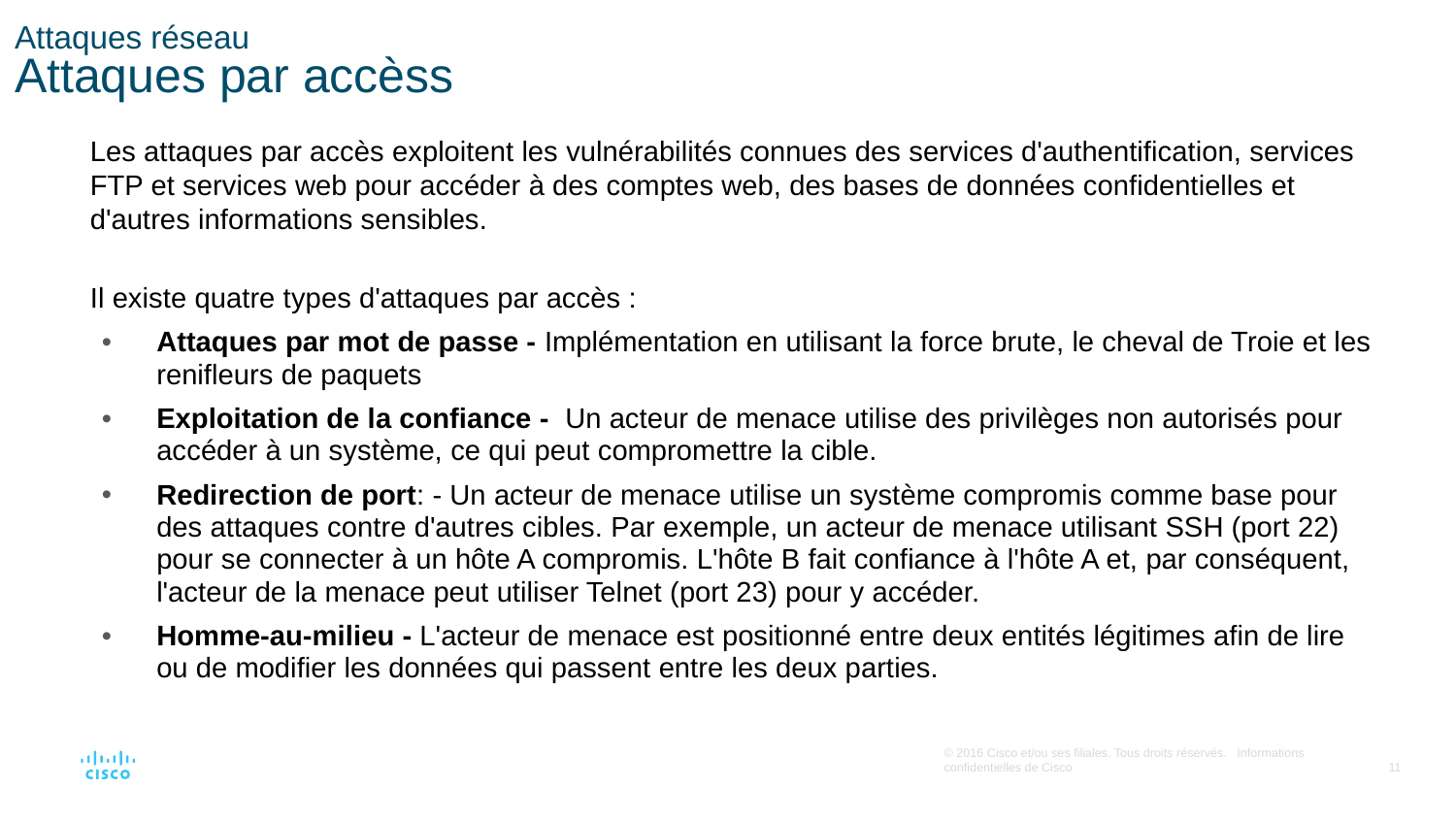

# Attaques réseau Attaques par accèss
Les attaques par accès exploitent les vulnérabilités connues des services d'authentification, services FTP et services web pour accéder à des comptes web, des bases de données confidentielles et d'autres informations sensibles.

Il existe quatre types d'attaques par accès :
Attaques par mot de passe - Implémentation en utilisant la force brute, le cheval de Troie et les renifleurs de paquets
Exploitation de la confiance -  Un acteur de menace utilise des privilèges non autorisés pour accéder à un système, ce qui peut compromettre la cible.
Redirection de port: - Un acteur de menace utilise un système compromis comme base pour des attaques contre d'autres cibles. Par exemple, un acteur de menace utilisant SSH (port 22) pour se connecter à un hôte A compromis. L'hôte B fait confiance à l'hôte A et, par conséquent, l'acteur de la menace peut utiliser Telnet (port 23) pour y accéder.
Homme-au-milieu - L'acteur de menace est positionné entre deux entités légitimes afin de lire ou de modifier les données qui passent entre les deux parties.